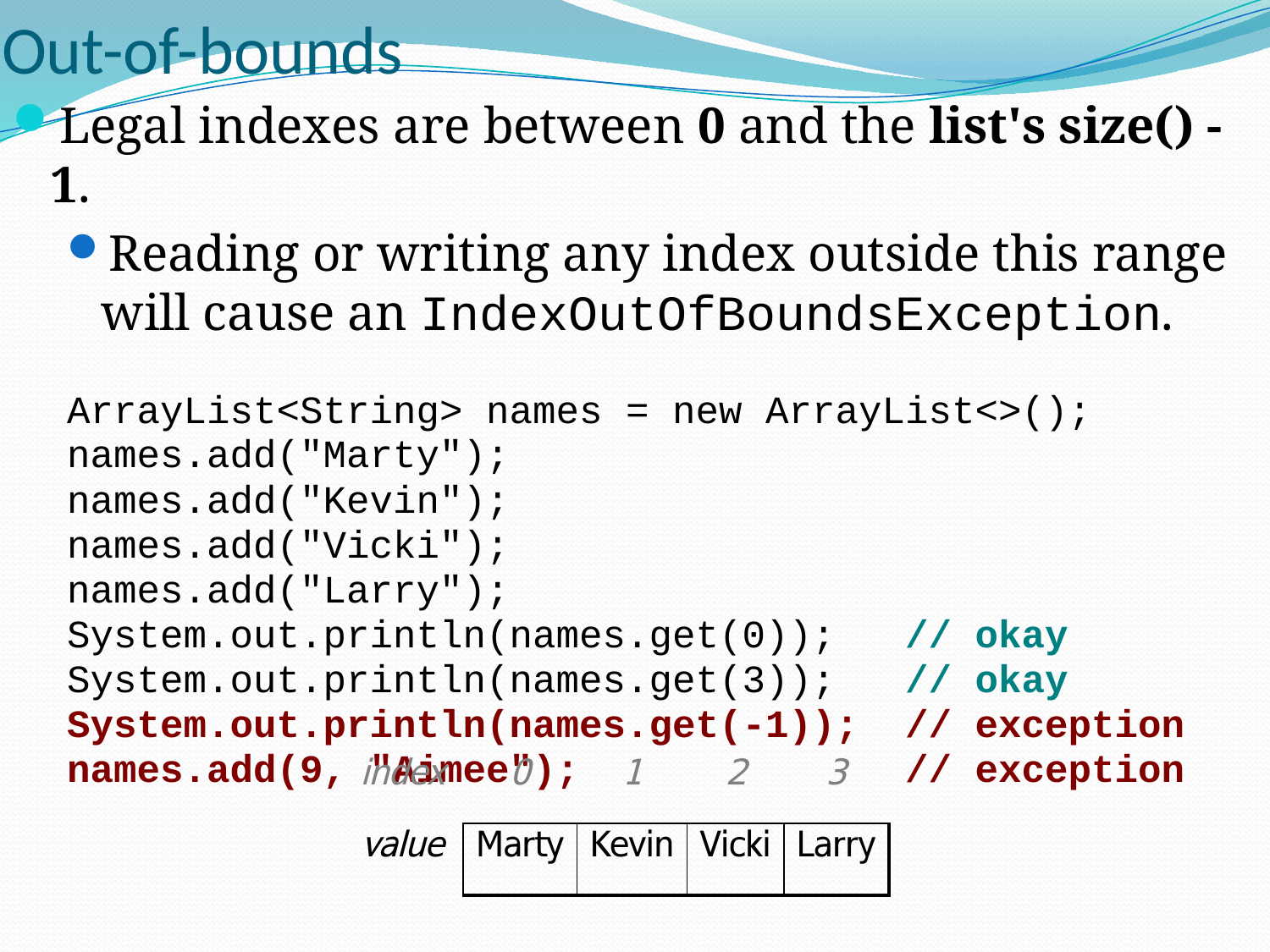

# Out-of-bounds
Legal indexes are between 0 and the list's size() - 1.
Reading or writing any index outside this range will cause an IndexOutOfBoundsException.

ArrayList<String> names = new ArrayList<>();
names.add("Marty");
names.add("Kevin");
names.add("Vicki");
names.add("Larry");
System.out.println(names.get(0));   // okay
System.out.println(names.get(3));   // okay
System.out.println(names.get(-1));  // exception
names.add(9, "Aimee");              // exception
| index | 0 | 1 | 2 | 3 |
| --- | --- | --- | --- | --- |
| value | Marty | Kevin | Vicki | Larry |